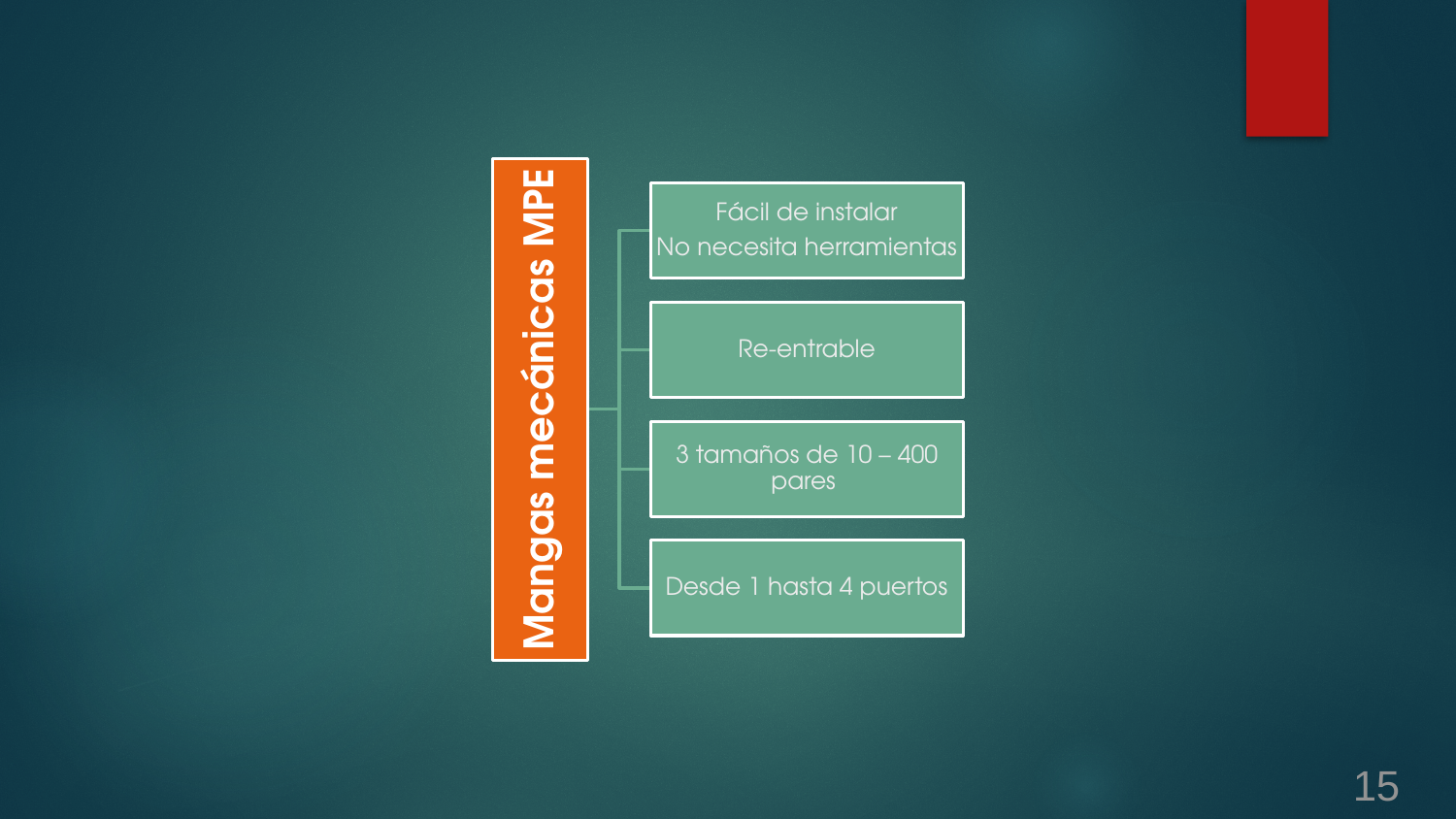

Mangas mecánicas MPE
Fácil de instalar
No necesita herramientas
Re-entrable
3 tamaños de 10 – 400 pares
Desde 1 hasta 4 puertos
15